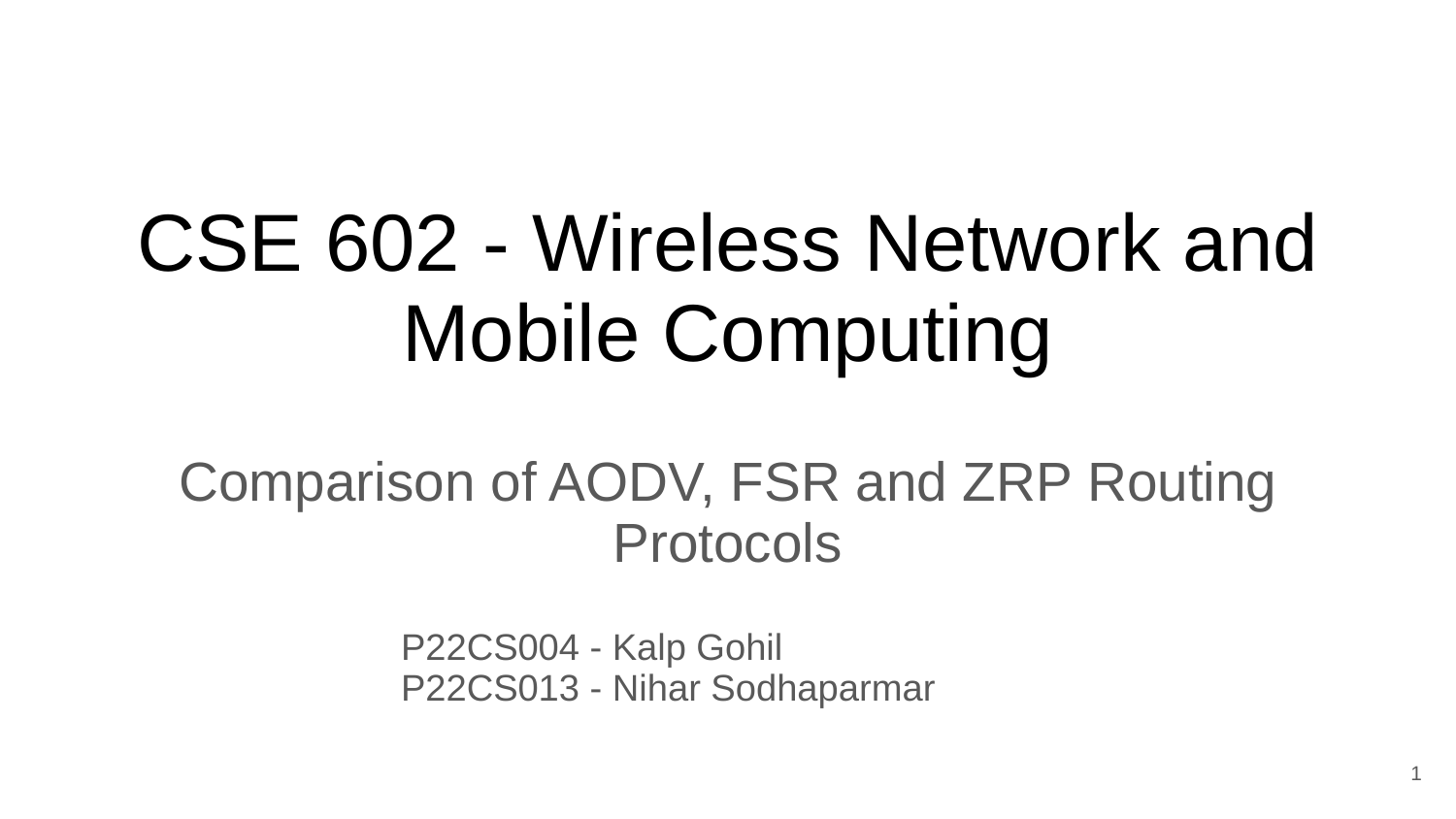

# CSE 602 - Wireless Network and Mobile Computing
Comparison of AODV, FSR and ZRP Routing Protocols

 P22CS004 - Kalp Gohil
 P22CS013 - Nihar Sodhaparmar
1